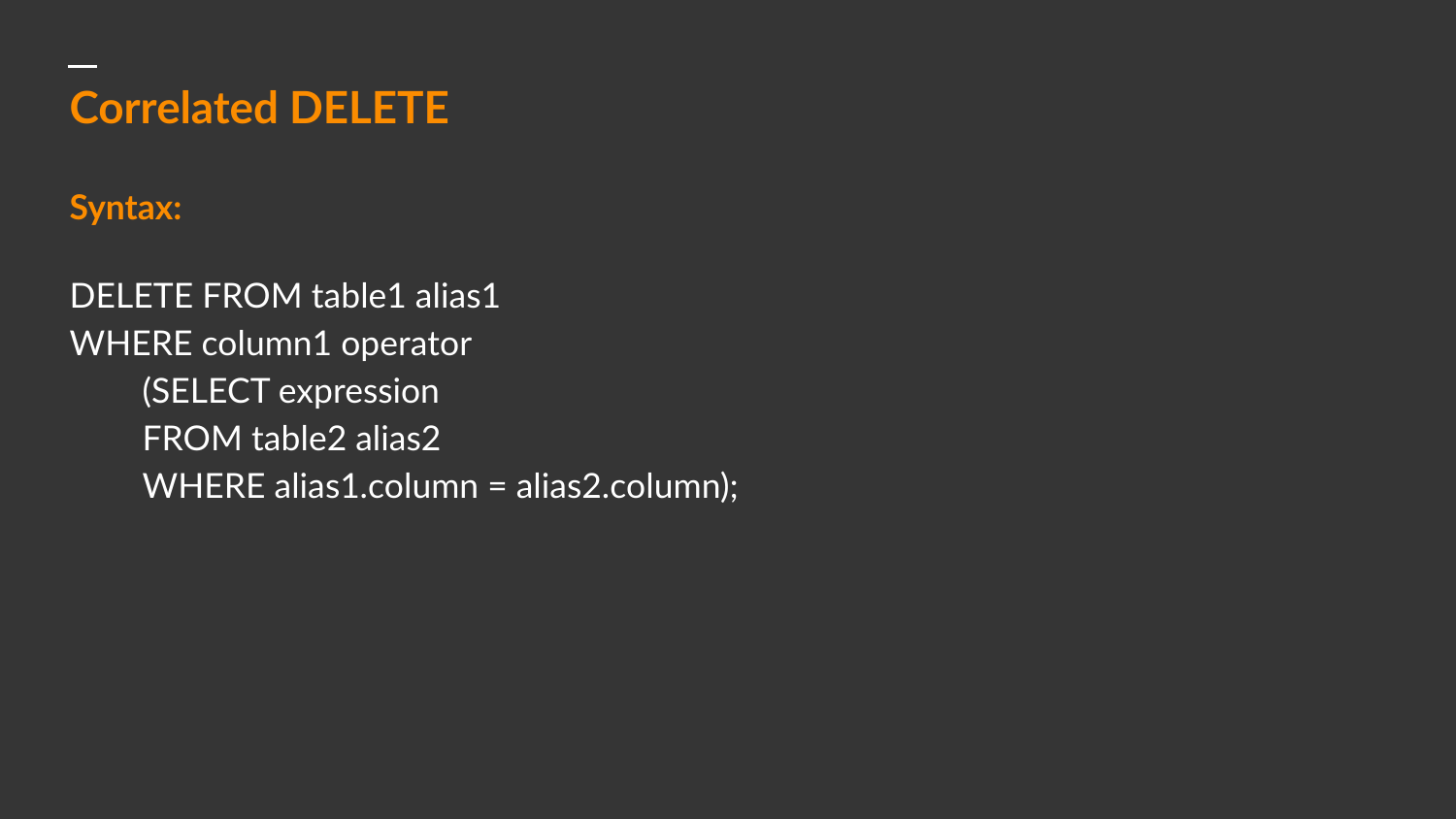

# Correlated DELETE

Syntax:

DELETE FROM table1 alias1
WHERE column1 operator
(SELECT expression
FROM table2 alias2
WHERE alias1.column = alias2.column);